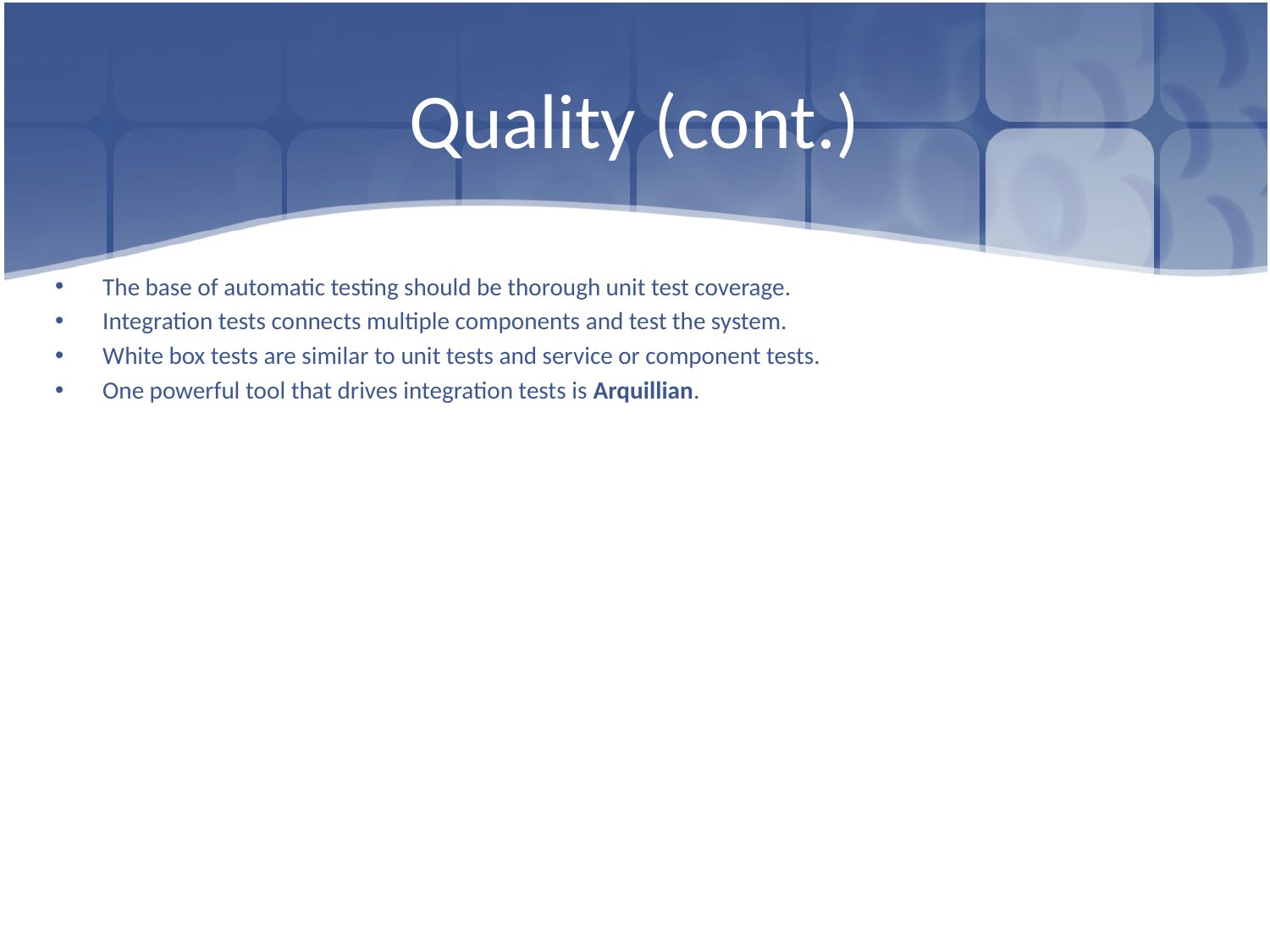

# Quality (cont.)
The base of automatic testing should be thorough unit test coverage.
Integration tests connects multiple components and test the system.
White box tests are similar to unit tests and service or component tests.
One powerful tool that drives integration tests is Arquillian.